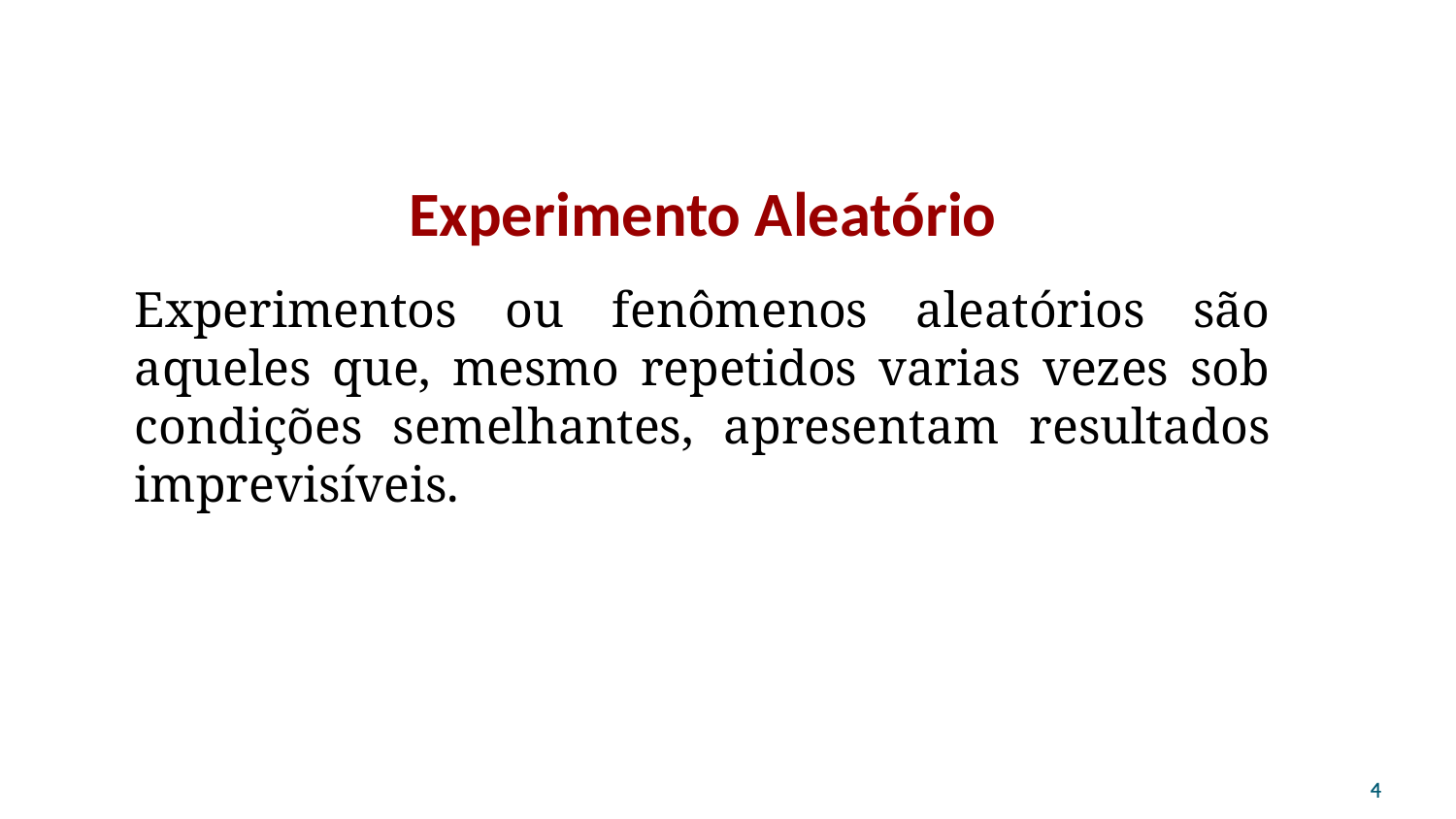

# Experimento Aleatório
Experimentos ou fenômenos aleatórios são aqueles que, mesmo repetidos varias vezes sob condições semelhantes, apresentam resultados imprevisíveis.
4